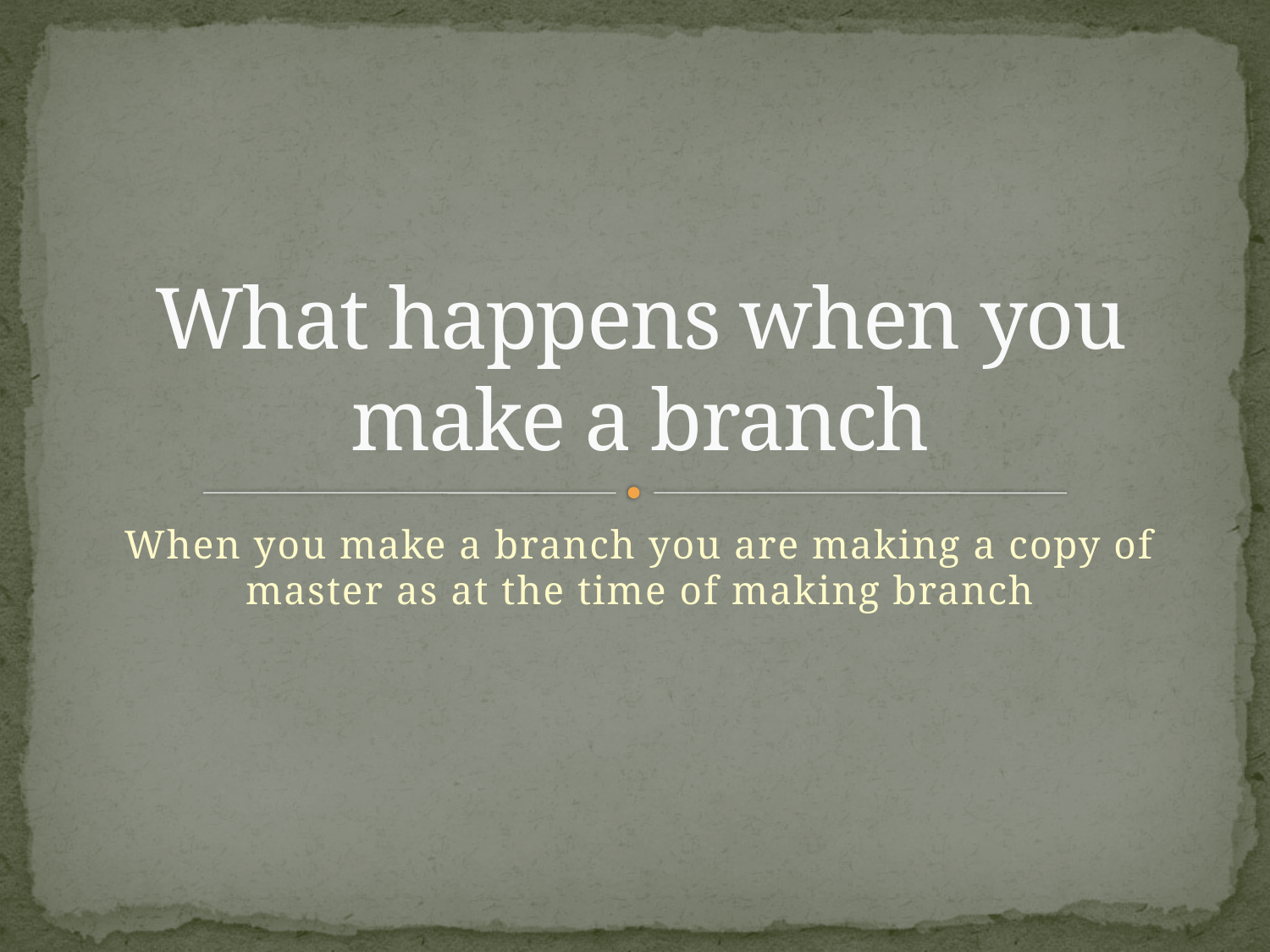

# What happens when you make a branch
When you make a branch you are making a copy of master as at the time of making branch